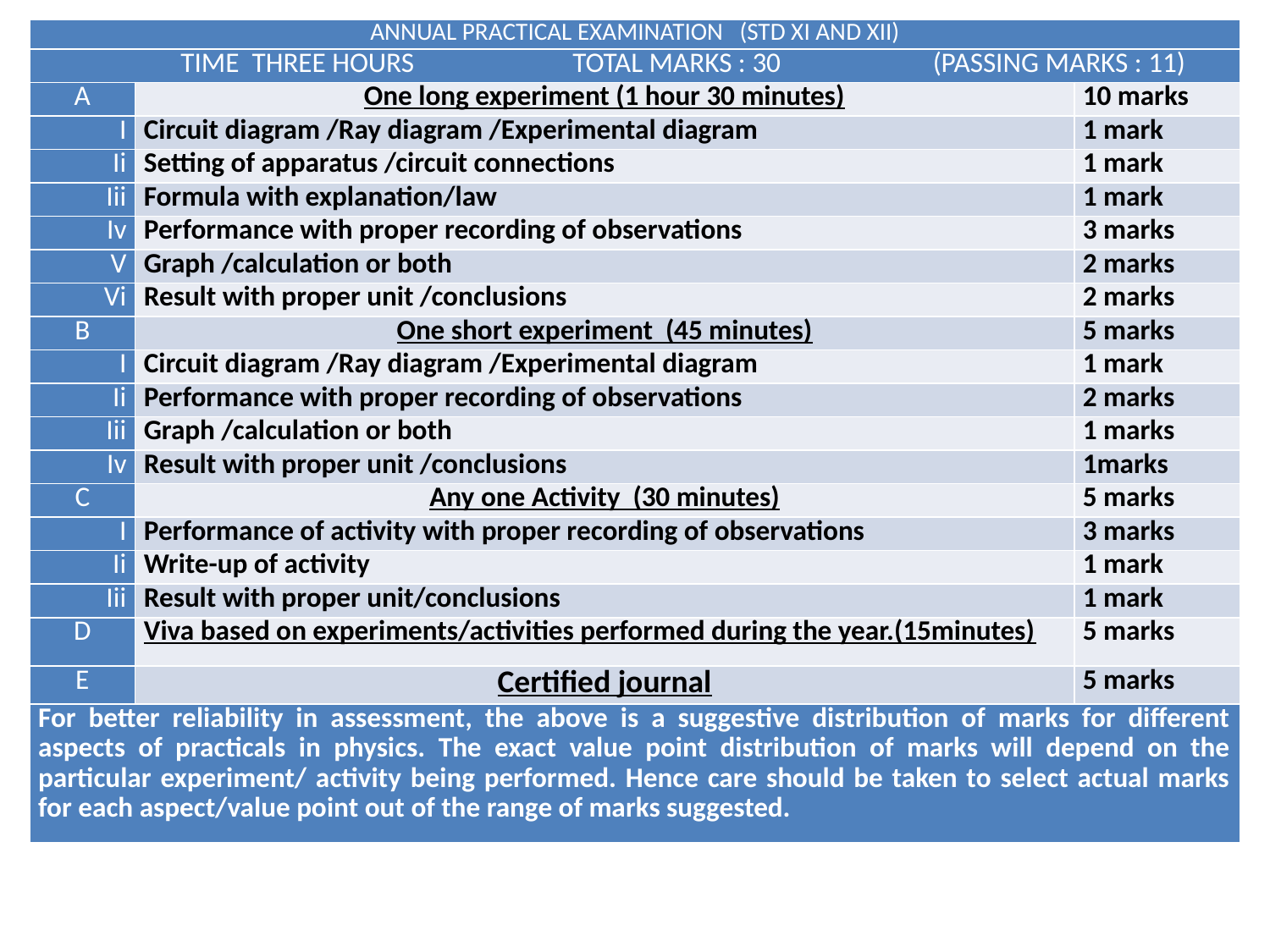

| ANNUAL PRACTICAL EXAMINATION (STD XI AND XII) |  |  |
| --- | --- | --- |
| TIME THREE HOURS TOTAL MARKS : 30 (PASSING MARKS : 11) |  |  |
| A | One long experiment (1 hour 30 minutes) | 10 marks |
| I | Circuit diagram /Ray diagram /Experimental diagram | 1 mark |
| Ii | Setting of apparatus /circuit connections | 1 mark |
| Iii | Formula with explanation/law | 1 mark |
| Iv | Performance with proper recording of observations | 3 marks |
| V | Graph /calculation or both | 2 marks |
| Vi | Result with proper unit /conclusions | 2 marks |
| B | One short experiment (45 minutes) | 5 marks |
| I | Circuit diagram /Ray diagram /Experimental diagram | 1 mark |
| Ii | Performance with proper recording of observations | 2 marks |
| Iii | Graph /calculation or both | 1 marks |
| Iv | Result with proper unit /conclusions | 1marks |
| C | Any one Activity (30 minutes) | 5 marks |
| I | Performance of activity with proper recording of observations | 3 marks |
| Ii | Write-up of activity | 1 mark |
| Iii | Result with proper unit/conclusions | 1 mark |
| D | Viva based on experiments/activities performed during the year.(15minutes) | 5 marks |
| E | Certified journal | 5 marks |
| For better reliability in assessment, the above is a suggestive distribution of marks for different aspects of practicals in physics. The exact value point distribution of marks will depend on the particular experiment/ activity being performed. Hence care should be taken to select actual marks for each aspect/value point out of the range of marks suggested. |  |  |